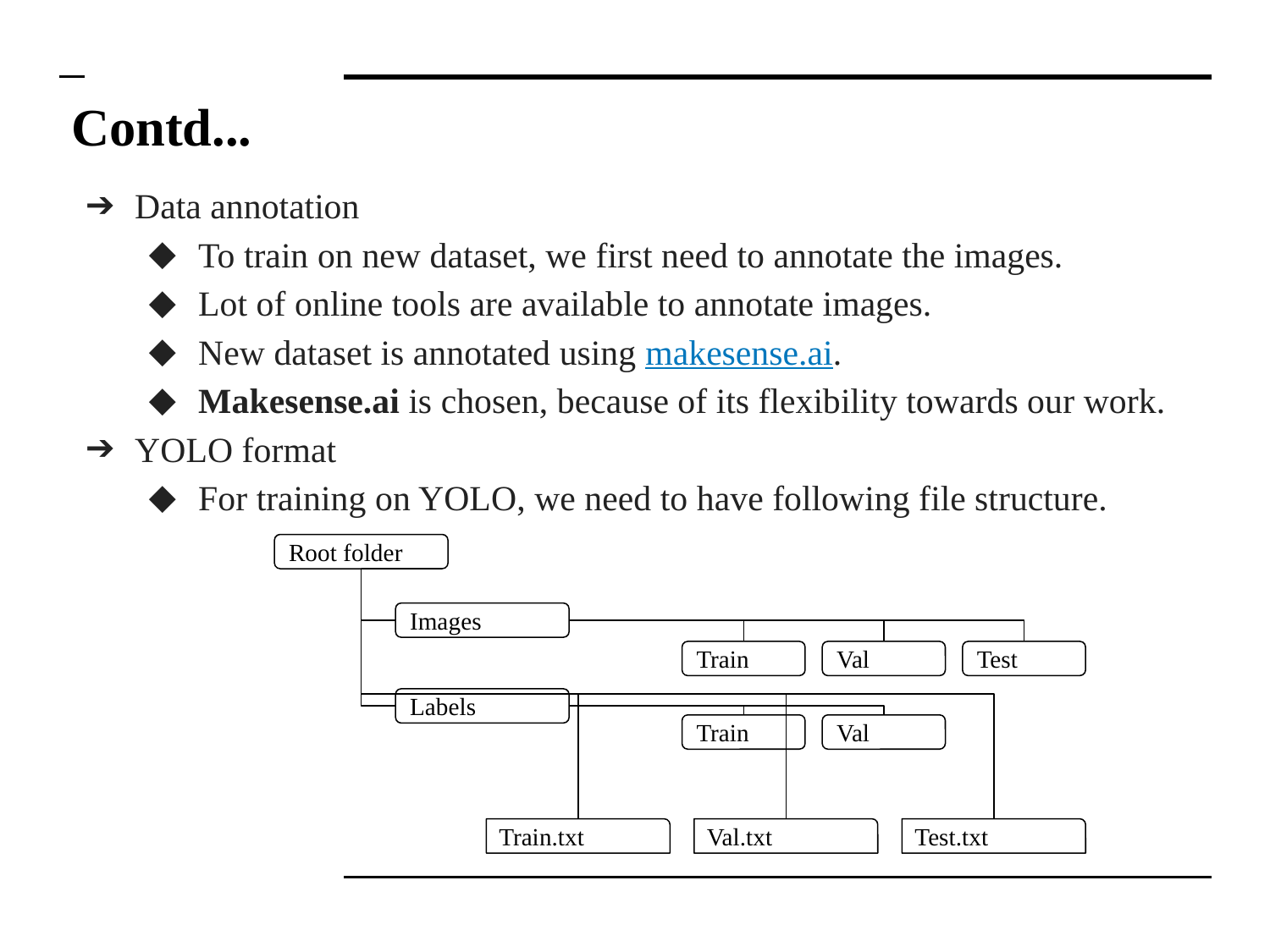

# Contd...
Data annotation
To train on new dataset, we first need to annotate the images.
Lot of online tools are available to annotate images.
New dataset is annotated using makesense.ai.
Makesense.ai is chosen, because of its flexibility towards our work.
YOLO format
For training on YOLO, we need to have following file structure.
Root folder
Images
Train
Val
Test
Labels
Train
Val
Train.txt
Val.txt
Test.txt